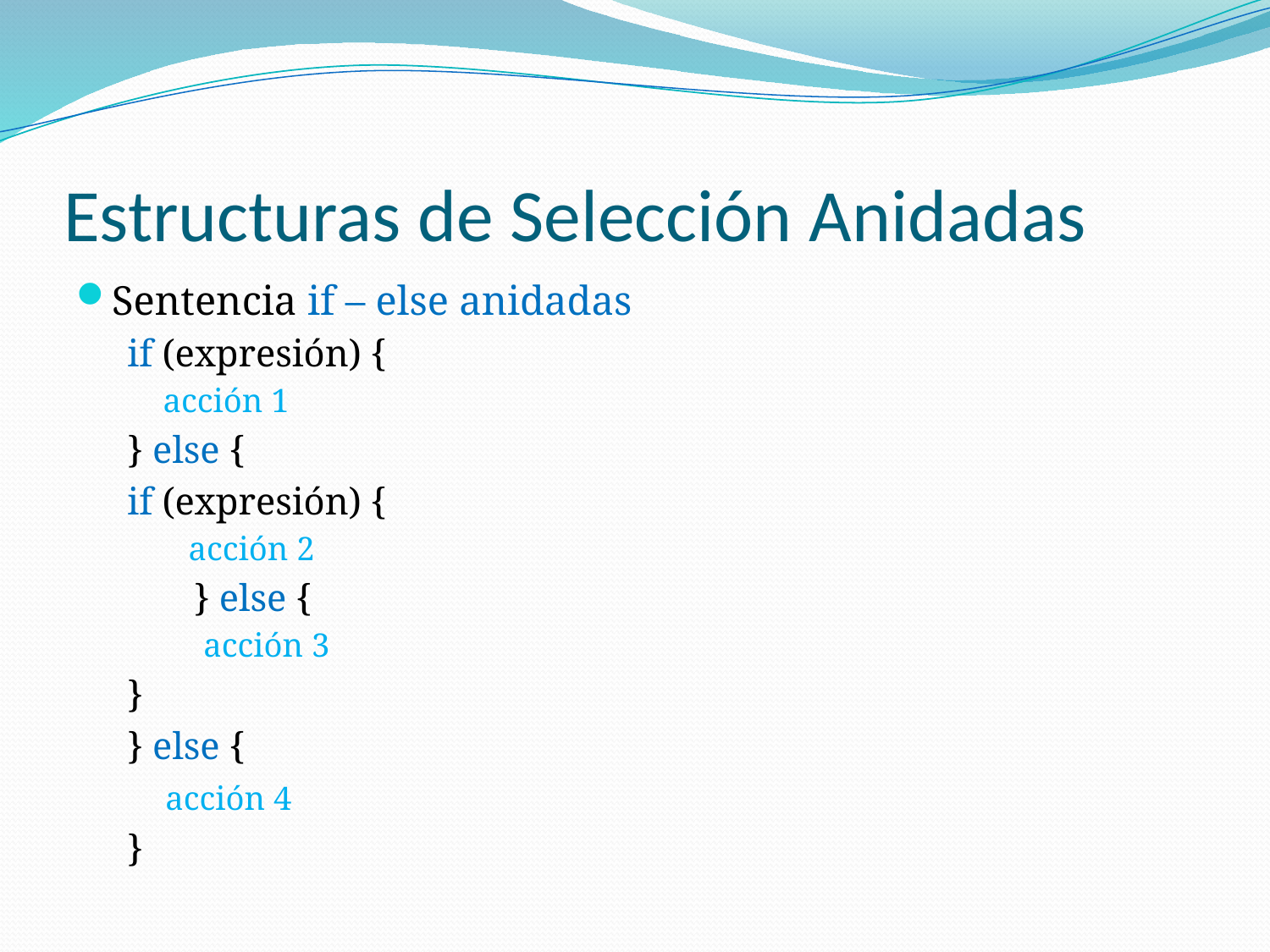

# Estructuras de Selección Anidadas
Sentencia if – else anidadas
if (expresión) {
acción 1
} else {
	if (expresión) {
	   acción 2
       } else {
         acción 3
	}
} else {
    acción 4
}